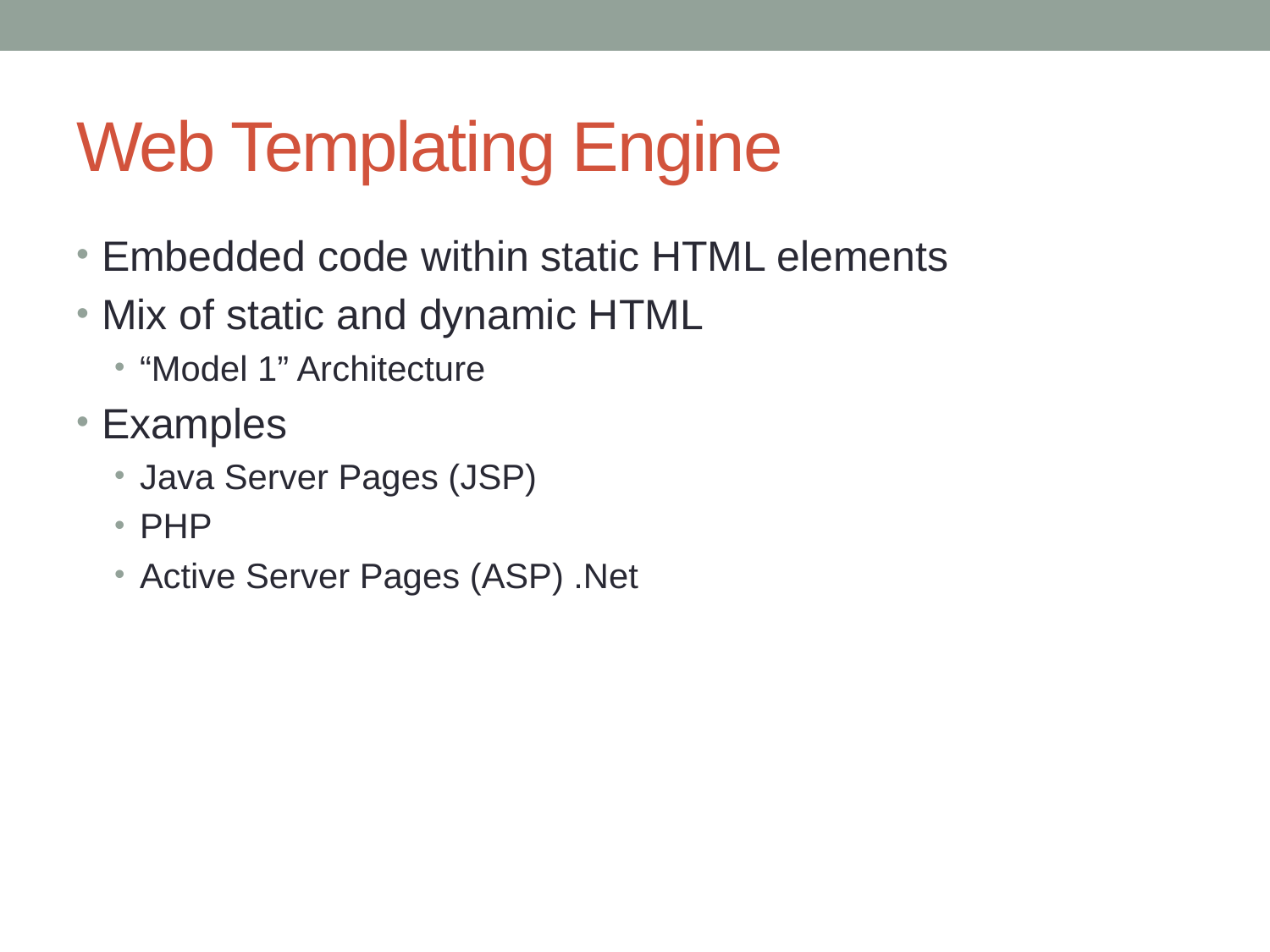

# Web Templating Engine
Embedded code within static HTML elements
Mix of static and dynamic HTML
“Model 1” Architecture
Examples
Java Server Pages (JSP)
PHP
Active Server Pages (ASP) .Net